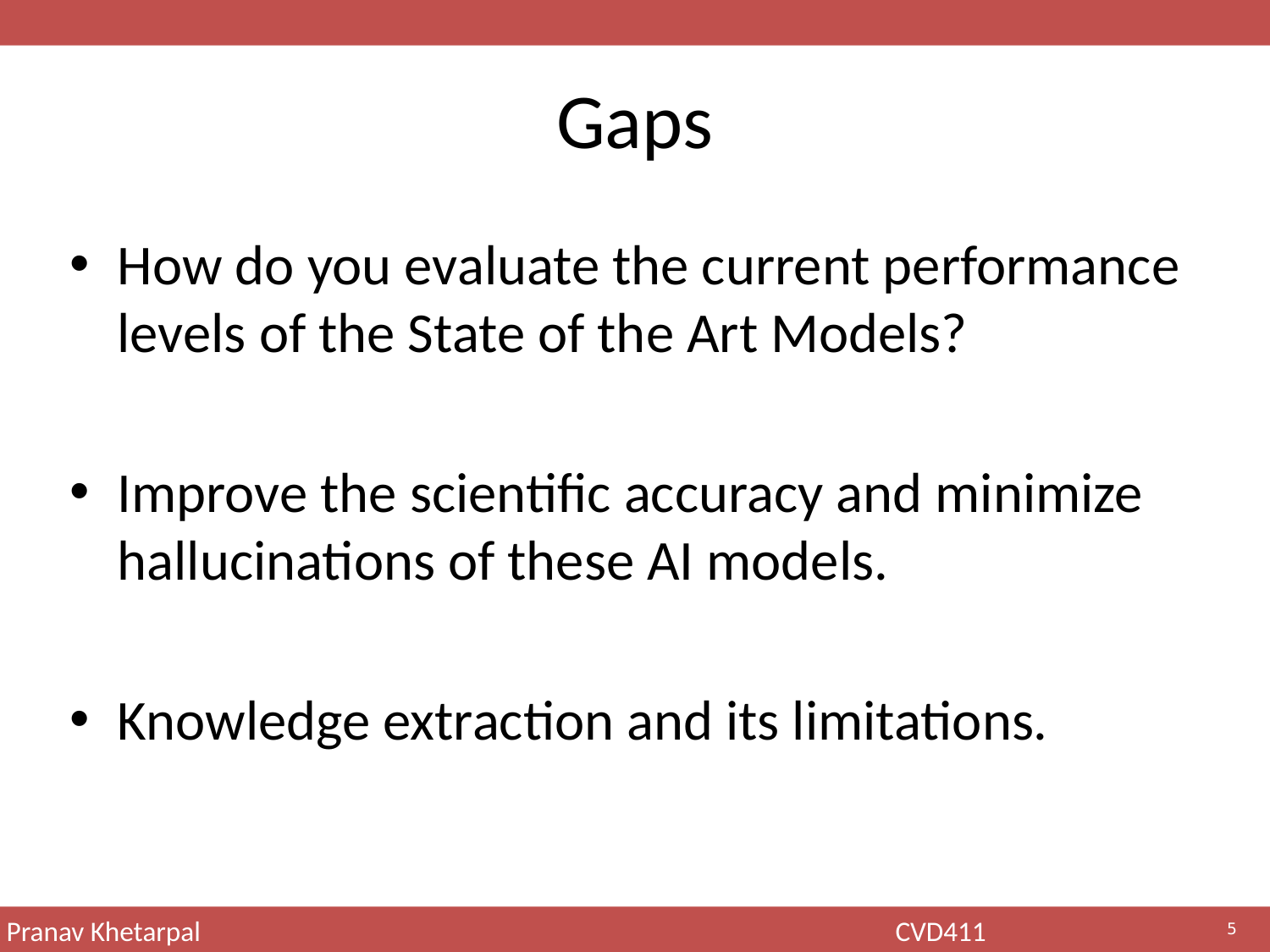

# Gaps
How do you evaluate the current performance levels of the State of the Art Models?

Improve the scientific accuracy and minimize hallucinations of these AI models.

Knowledge extraction and its limitations.

5